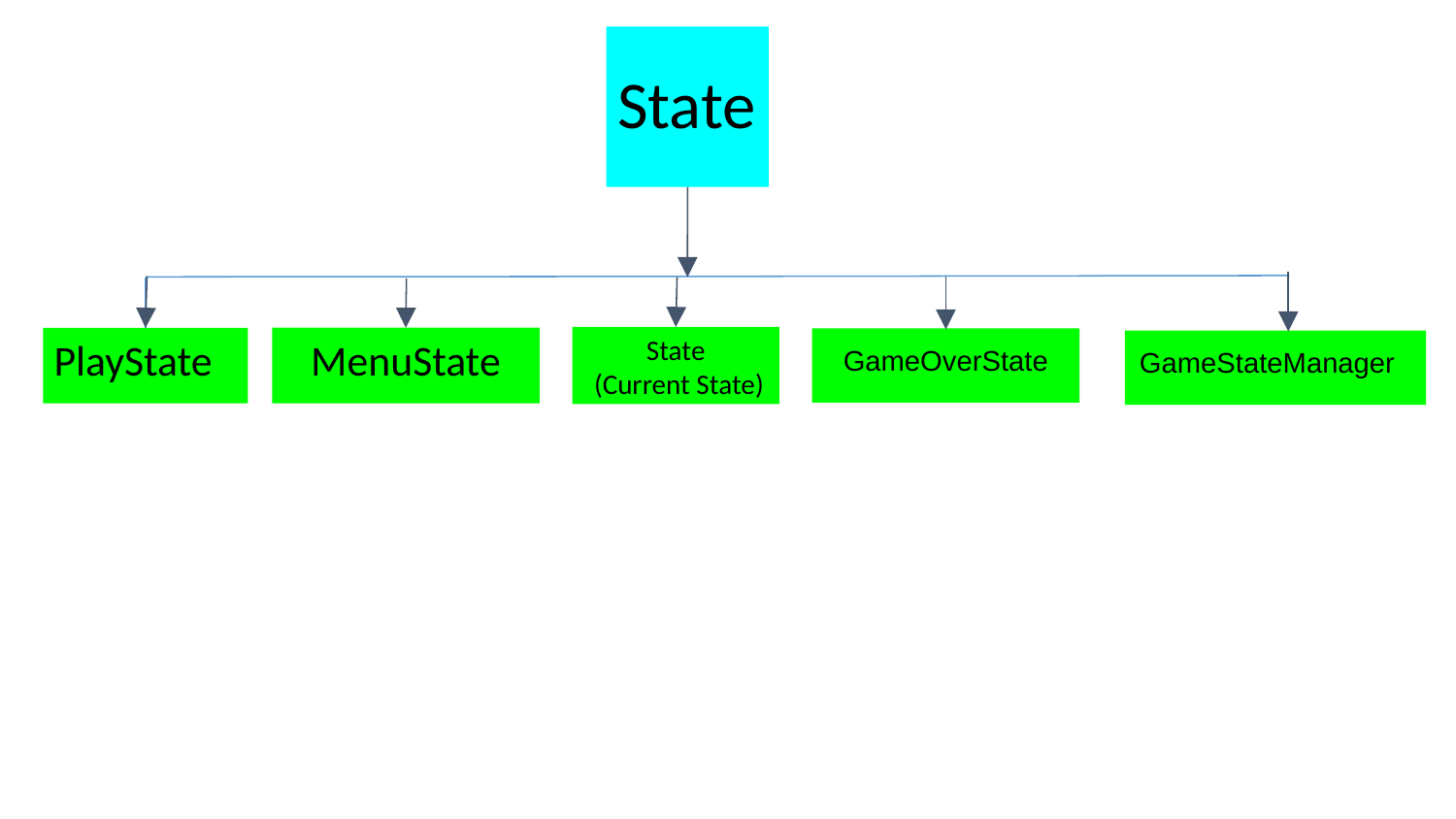

# State
State
 (Current State)
MenuState
PlayState
GameOverState
GameStateManager